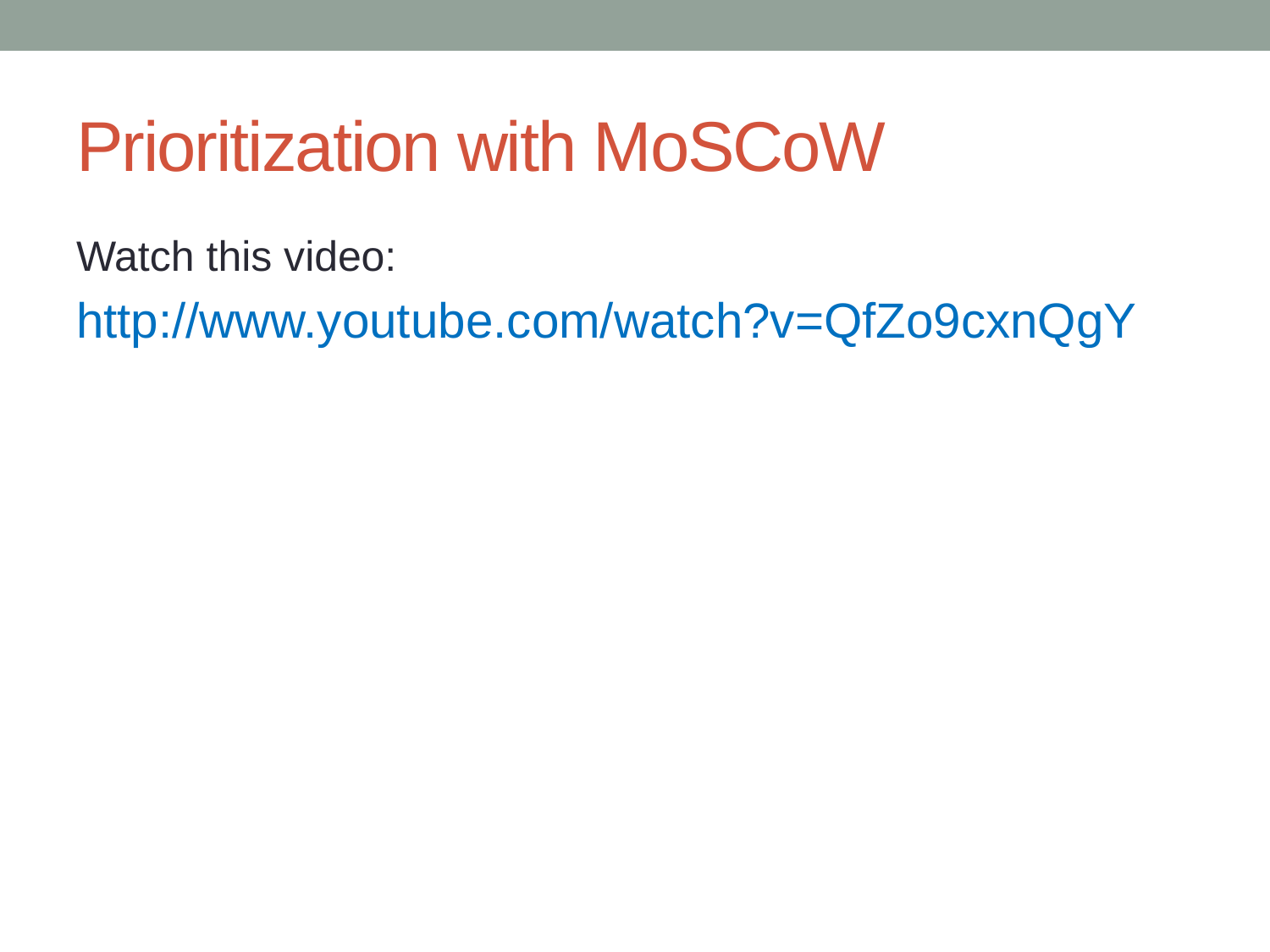

# Prioritization with MoSCoW
Watch this video:
http://www.youtube.com/watch?v=QfZo9cxnQgY